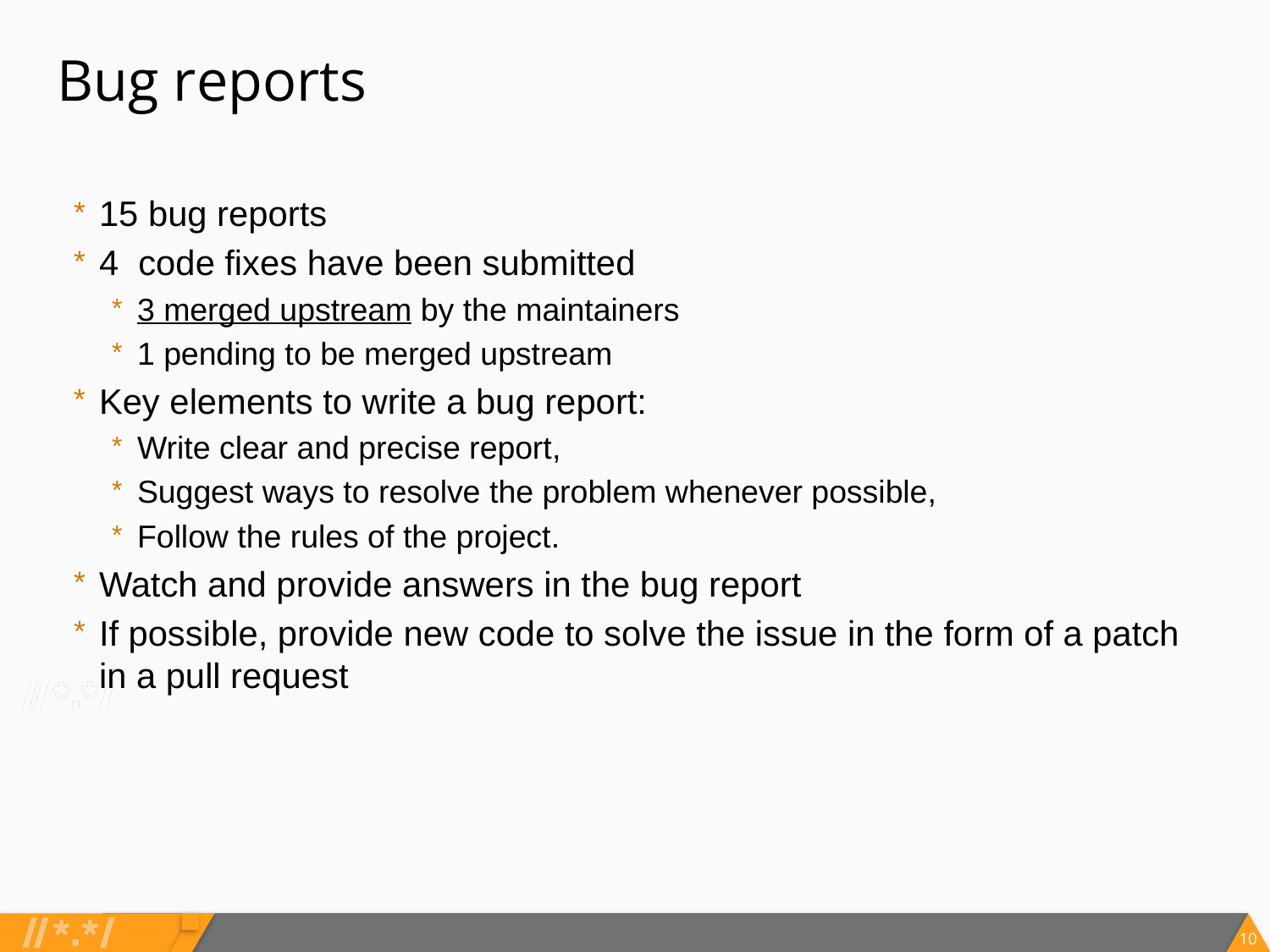

# Bug reports
15 bug reports
4  code fixes have been submitted
3 merged upstream by the maintainers
1 pending to be merged upstream
Key elements to write a bug report:
Write clear and precise report,
Suggest ways to resolve the problem whenever possible,
Follow the rules of the project.
Watch and provide answers in the bug report
If possible, provide new code to solve the issue in the form of a patch in a pull request